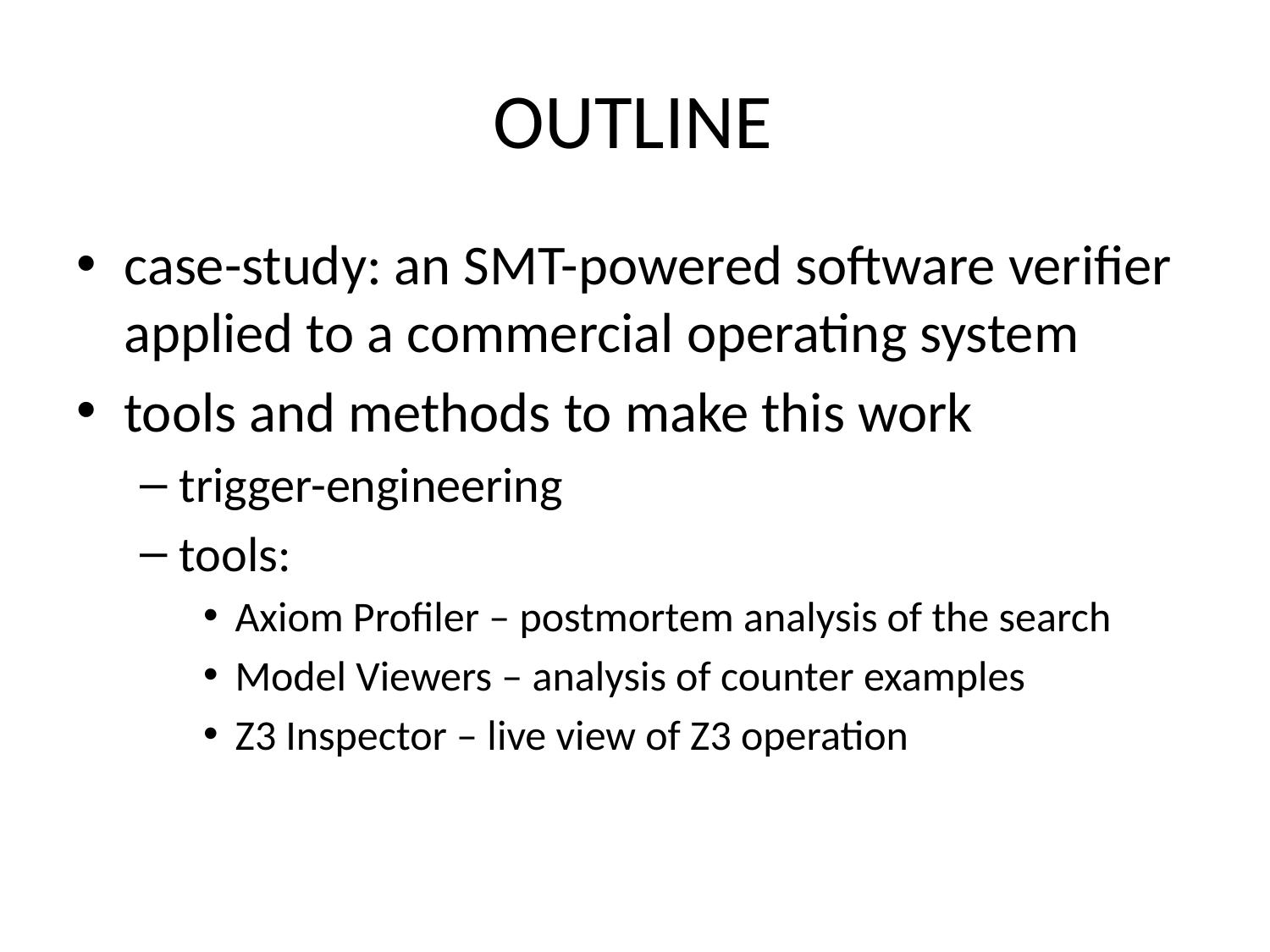

# Outline
case-study: an SMT-powered software verifier applied to a commercial operating system
tools and methods to make this work
trigger-engineering
tools:
Axiom Profiler – postmortem analysis of the search
Model Viewers – analysis of counter examples
Z3 Inspector – live view of Z3 operation